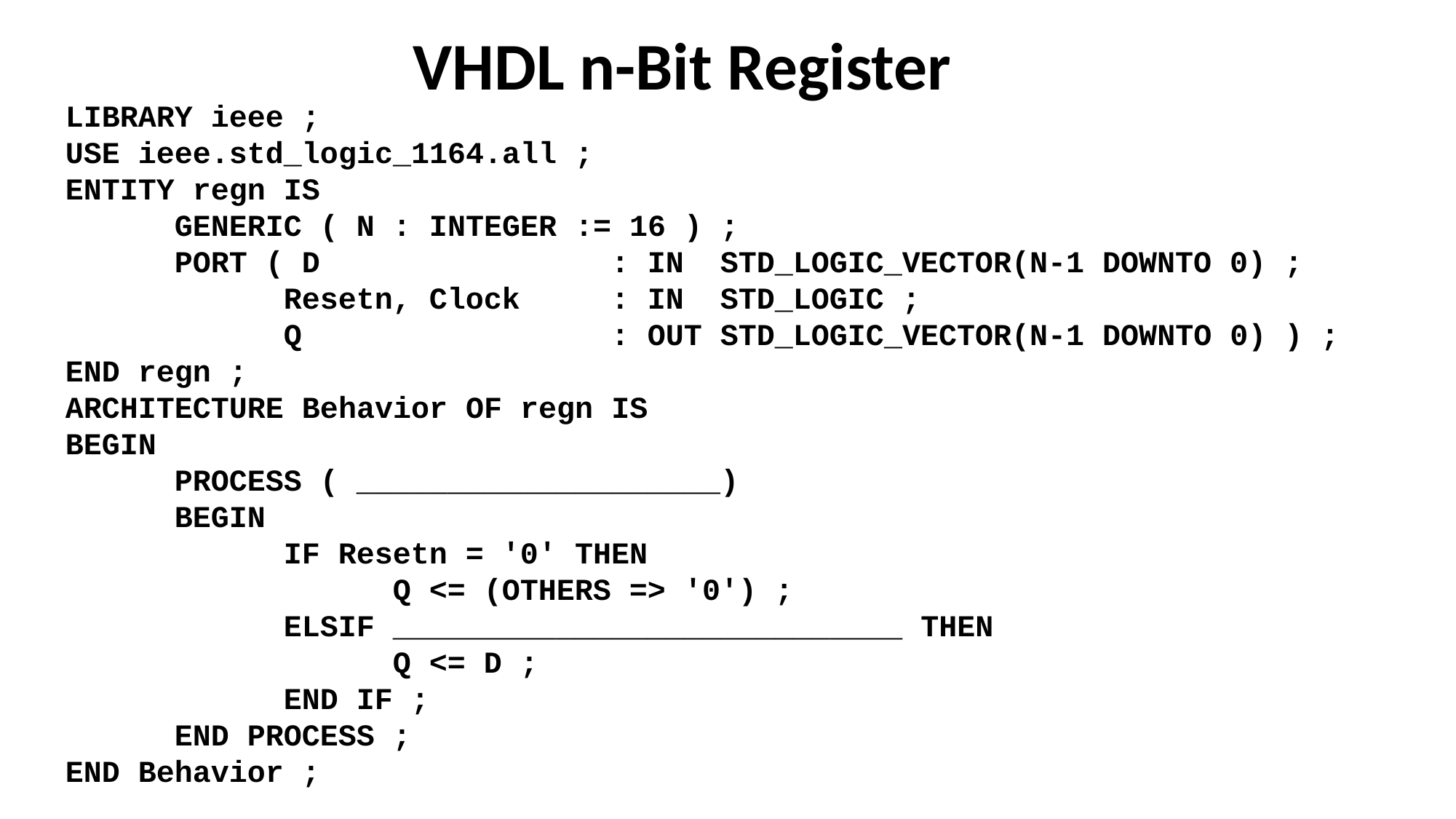

VHDL n-Bit Register
LIBRARY ieee ;
USE ieee.std_logic_1164.all ;
ENTITY regn IS
	GENERIC ( N : INTEGER := 16 ) ;
	PORT ( D			: IN 	STD_LOGIC_VECTOR(N-1 DOWNTO 0) ;
		Resetn, Clock	: IN 	STD_LOGIC ;
		Q			: OUT STD_LOGIC_VECTOR(N-1 DOWNTO 0) ) ;
END regn ;
ARCHITECTURE Behavior OF regn IS
BEGIN
	PROCESS ( ____________________)
	BEGIN
		IF Resetn = '0' THEN
			Q <= (OTHERS => '0') ;
		ELSIF ____________________________ THEN
			Q <= D ;
		END IF ;
	END PROCESS ;
END Behavior ;